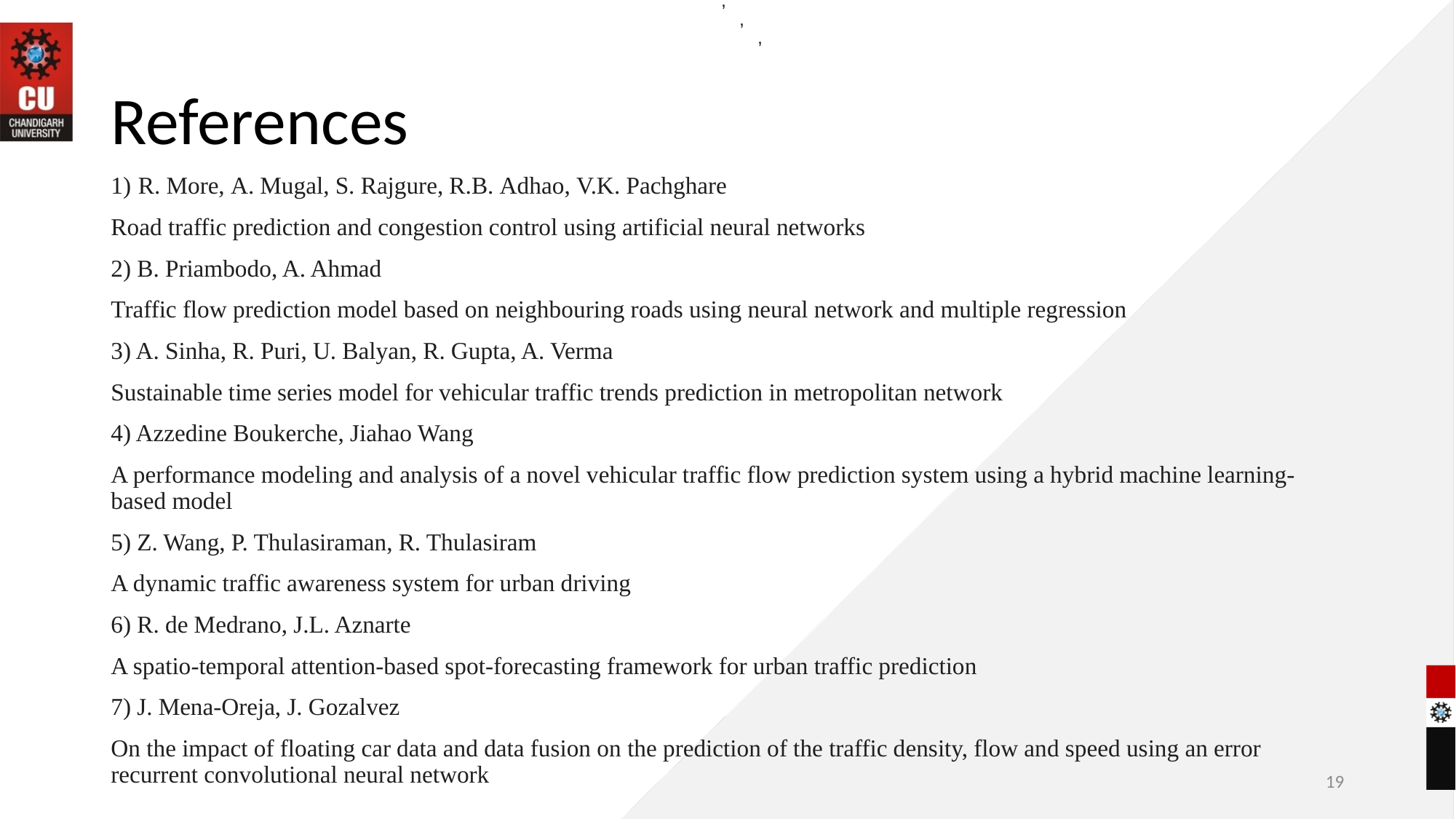

,
,
,
# References
R. More, A. Mugal, S. Rajgure, R.B. Adhao, V.K. Pachghare
Road traffic prediction and congestion control using artificial neural networks
2) B. Priambodo, A. Ahmad
Traffic flow prediction model based on neighbouring roads using neural network and multiple regression
3) A. Sinha, R. Puri, U. Balyan, R. Gupta, A. Verma
Sustainable time series model for vehicular traffic trends prediction in metropolitan network
4) Azzedine Boukerche, Jiahao Wang
A performance modeling and analysis of a novel vehicular traffic flow prediction system using a hybrid machine learning-based model
5) Z. Wang, P. Thulasiraman, R. Thulasiram
A dynamic traffic awareness system for urban driving
6) R. de Medrano, J.L. Aznarte
A spatio-temporal attention-based spot-forecasting framework for urban traffic prediction
7) J. Mena-Oreja, J. Gozalvez
On the impact of floating car data and data fusion on the prediction of the traffic density, flow and speed using an error recurrent convolutional neural network

19